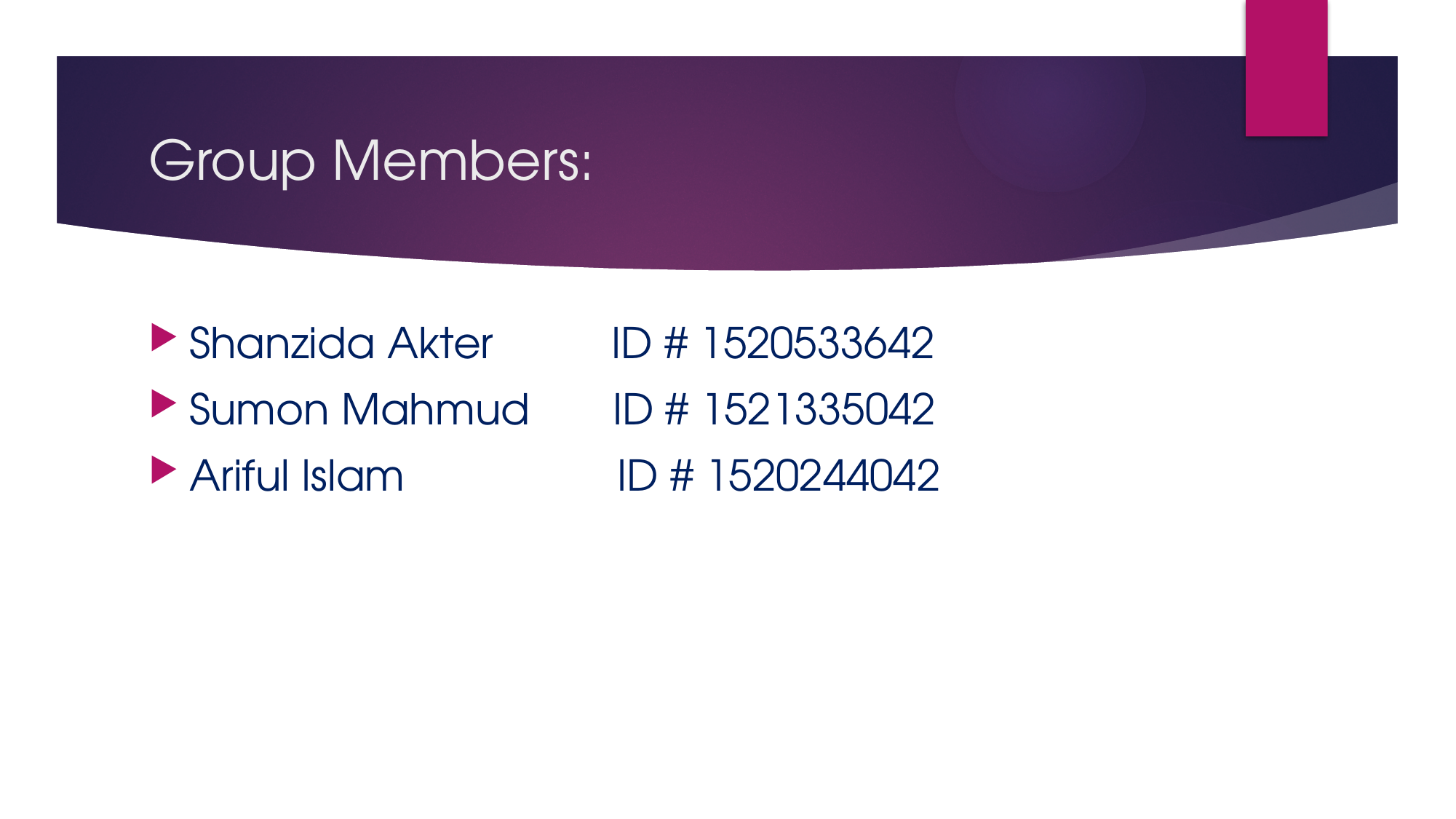

# Group Members:
Shanzida Akter          ID # 1520533642
Sumon Mahmud       ID # 1521335042
Ariful Islam                  ID # 1520244042